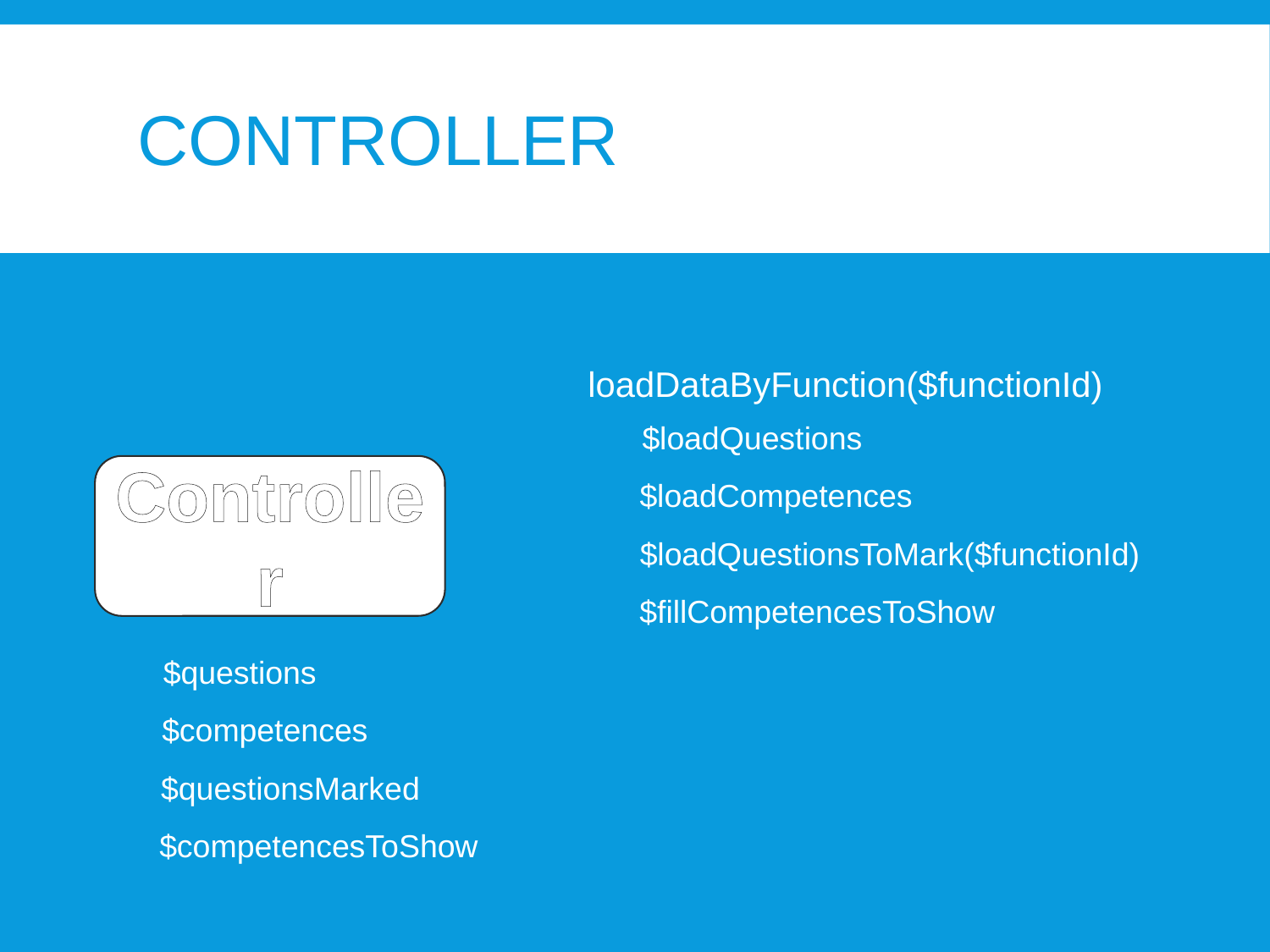

# Controller
loadDataByFunction($functionId)
$loadQuestions
Controller
$loadCompetences
$loadQuestionsToMark($functionId)
$fillCompetencesToShow
$questions
$competences
$questionsMarked
$competencesToShow